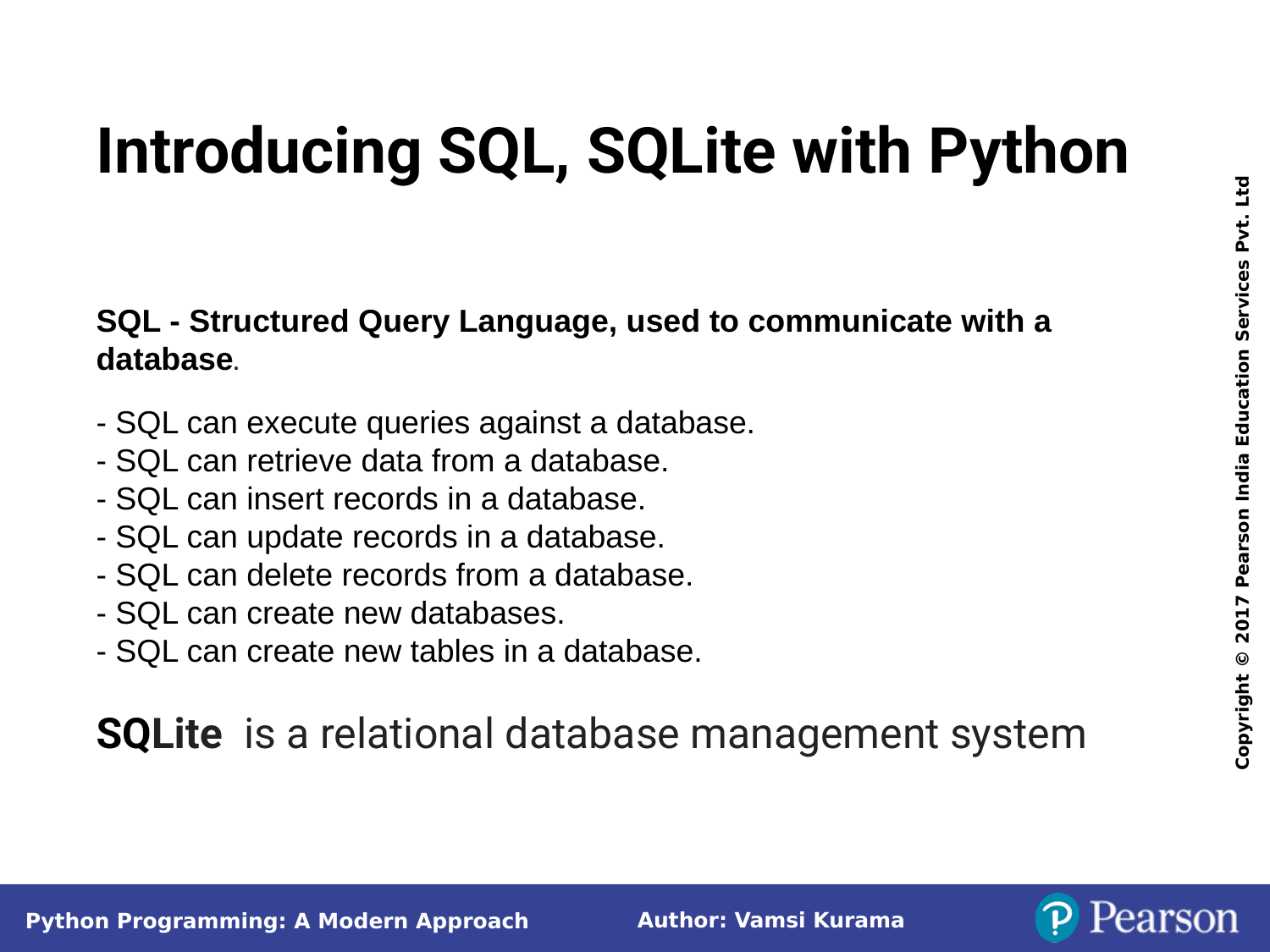

Introducing SQL, SQLite with Python

SQL - Structured Query Language, used to communicate with a database.

- SQL can execute queries against a database.
- SQL can retrieve data from a database.
- SQL can insert records in a database.
- SQL can update records in a database.
- SQL can delete records from a database.
- SQL can create new databases.
- SQL can create new tables in a database.

SQLite  is a relational database management system